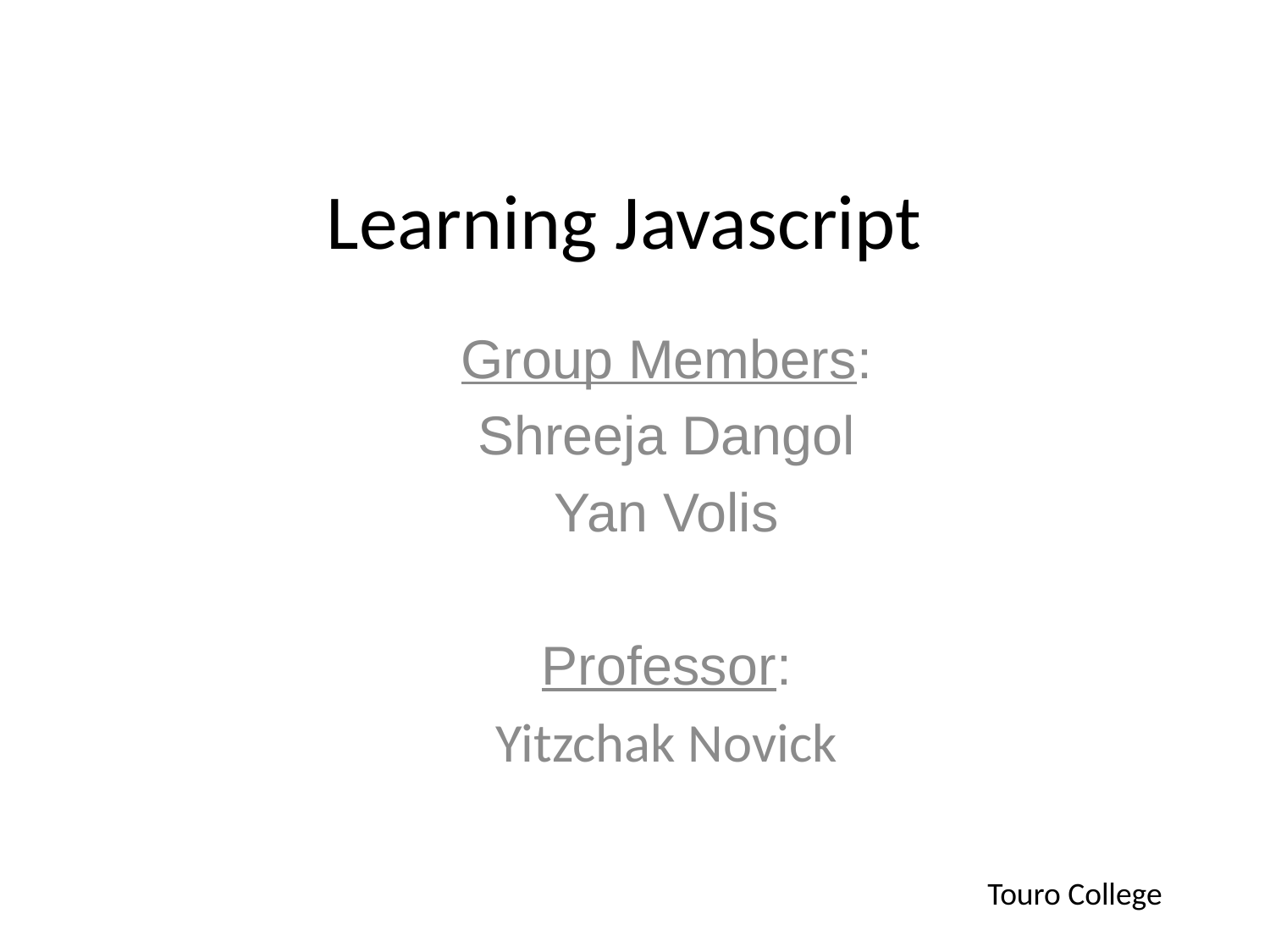

# Learning Javascript
Group Members:
Shreeja Dangol
Yan Volis

Professor:
Yitzchak Novick

Touro College